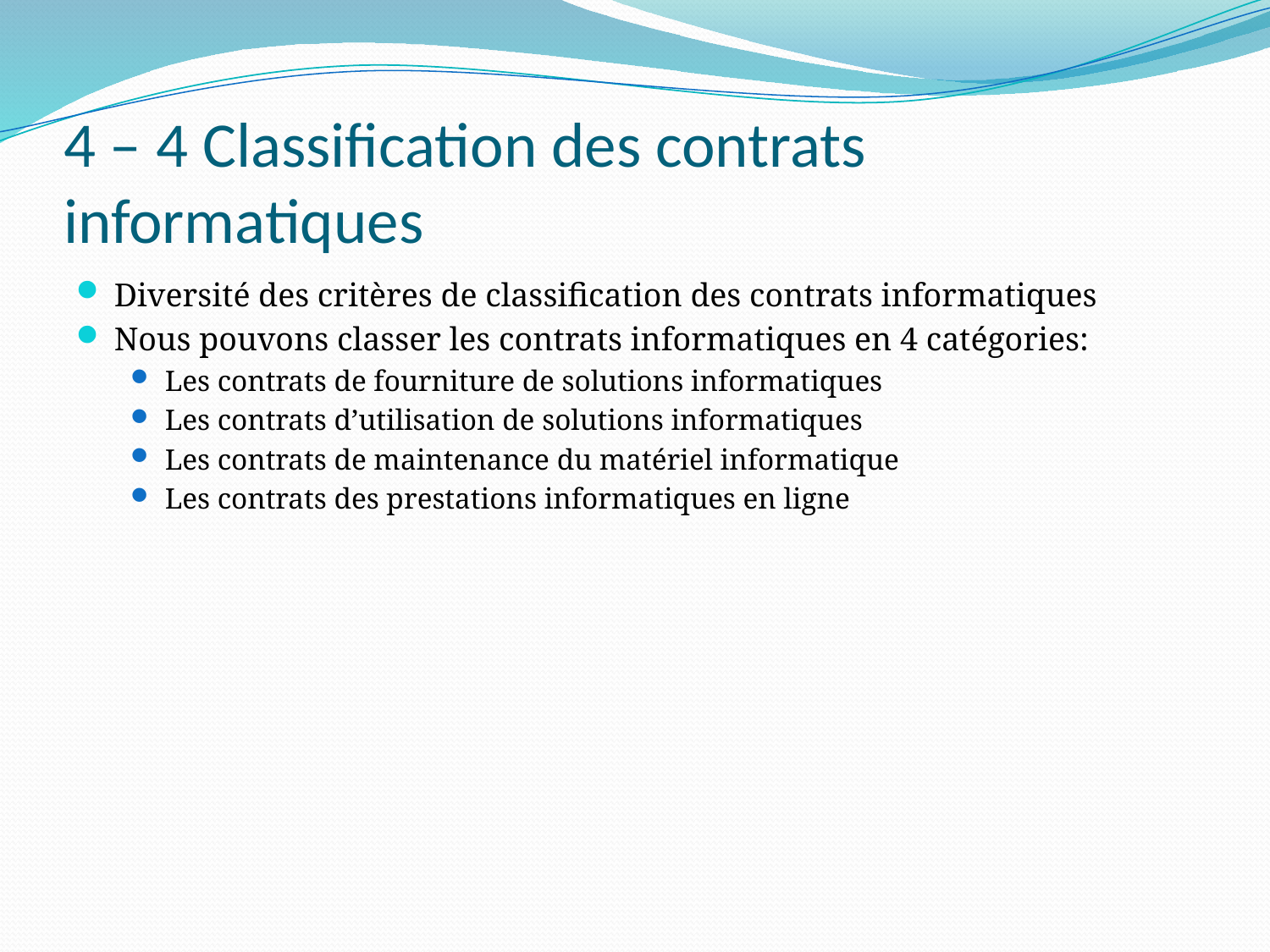

# 4 – 4 Classification des contrats informatiques
Diversité des critères de classification des contrats informatiques
Nous pouvons classer les contrats informatiques en 4 catégories:
Les contrats de fourniture de solutions informatiques
Les contrats d’utilisation de solutions informatiques
Les contrats de maintenance du matériel informatique
Les contrats des prestations informatiques en ligne